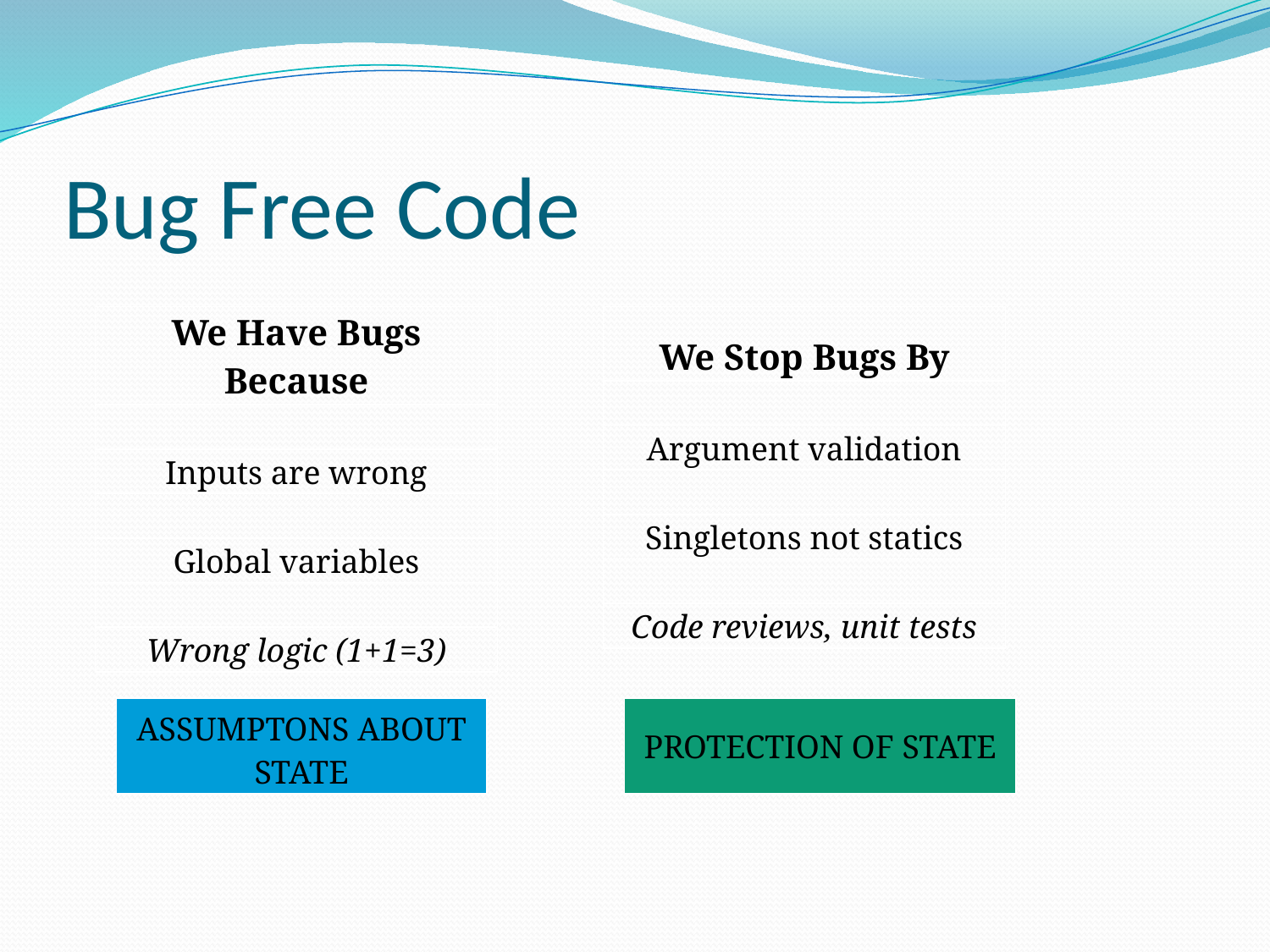

# Bug Free Code
| We Have Bugs Because |
| --- |
|  |
| Inputs are wrong |
|  |
| Global variables |
|  |
| Wrong logic (1+1=3) |
| We Stop Bugs By |
| --- |
|  |
| Argument validation |
|  |
| Singletons not statics |
|  |
| Code reviews, unit tests |
| ASSUMPTONS ABOUT STATE |
| --- |
| PROTECTION OF STATE |
| --- |